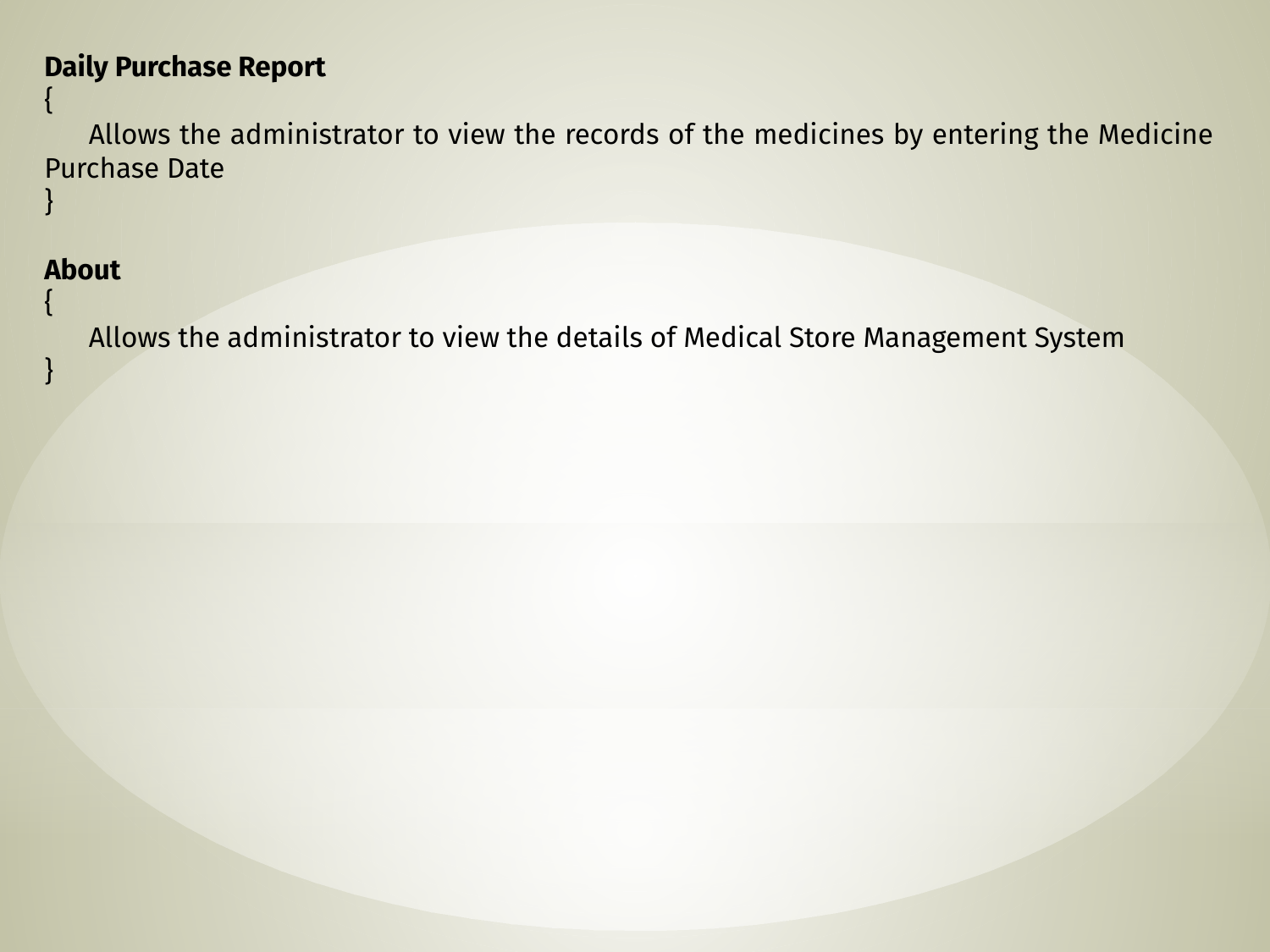

Daily Purchase Report
{
     Allows the administrator to view the records of the medicines by entering the Medicine Purchase Date
}

About
{
      Allows the administrator to view the details of Medical Store Management System
}